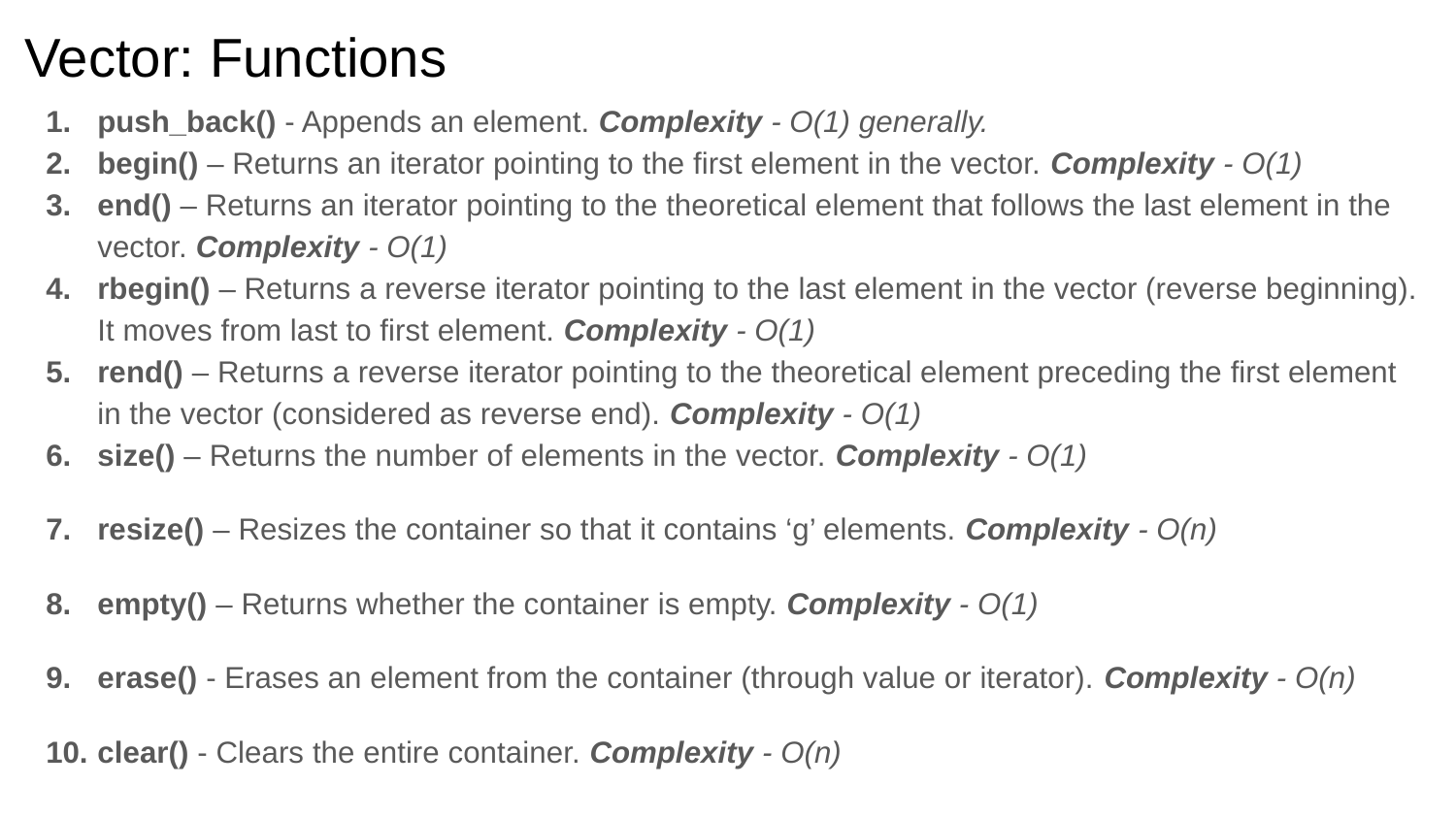

# Vector: Functions
push_back() - Appends an element. Complexity - O(1) generally.
begin() – Returns an iterator pointing to the first element in the vector. Complexity - O(1)
end() – Returns an iterator pointing to the theoretical element that follows the last element in the vector. Complexity - O(1)
rbegin() – Returns a reverse iterator pointing to the last element in the vector (reverse beginning). It moves from last to first element. Complexity - O(1)
rend() – Returns a reverse iterator pointing to the theoretical element preceding the first element in the vector (considered as reverse end). Complexity - O(1)
size() – Returns the number of elements in the vector. Complexity - O(1)
resize() – Resizes the container so that it contains ‘g’ elements. Complexity - O(n)
empty() – Returns whether the container is empty. Complexity - O(1)
erase() - Erases an element from the container (through value or iterator). Complexity - O(n)
clear() - Clears the entire container. Complexity - O(n)